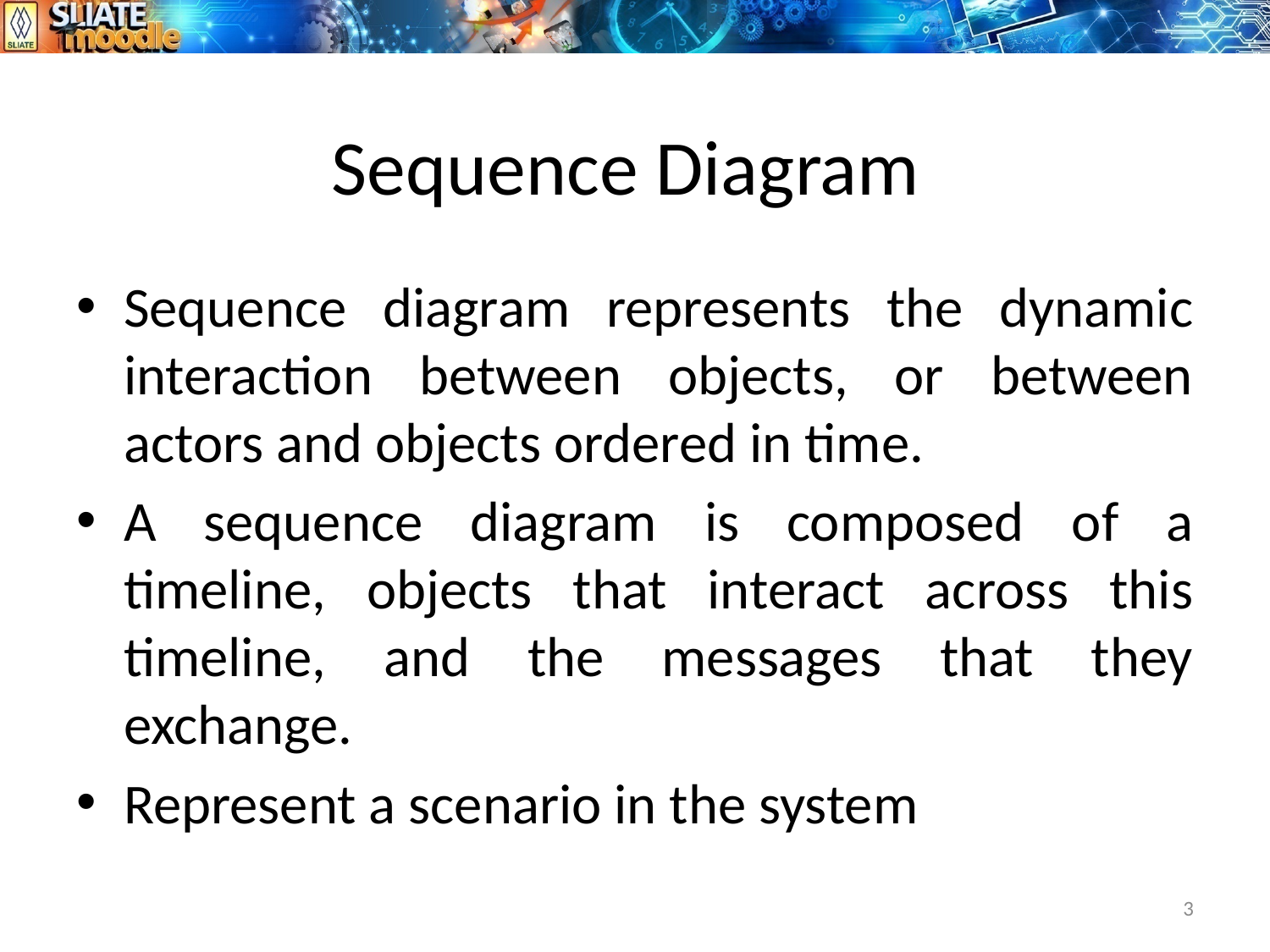

# Sequence Diagram
Sequence diagram represents the dynamic interaction between objects, or between actors and objects ordered in time.
A sequence diagram is composed of a timeline, objects that interact across this timeline, and the messages that they exchange.
Represent a scenario in the system

3